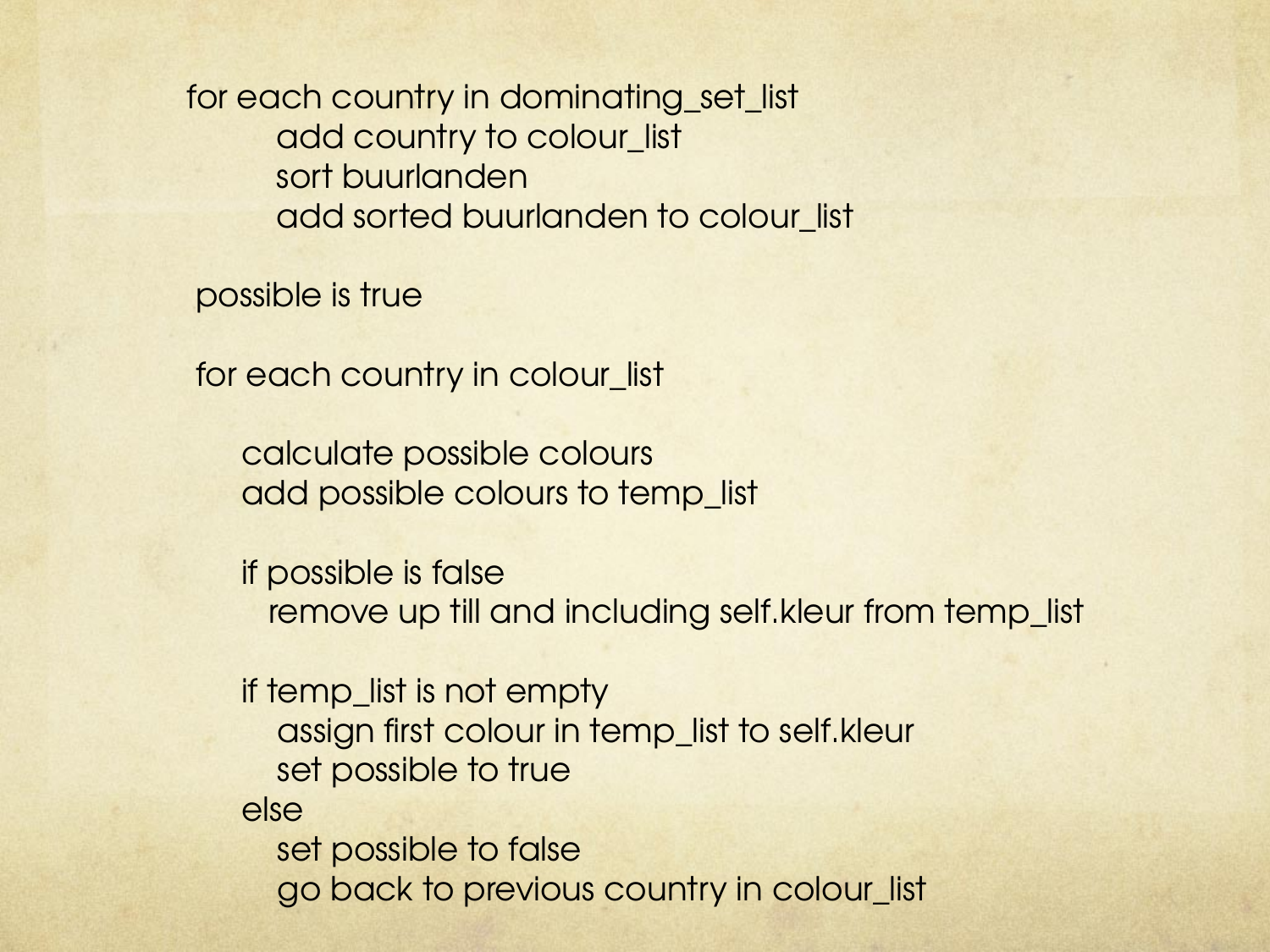

for each country in dominating_set_list
 	add country to colour_list
     	sort buurlanden
    	add sorted buurlanden to colour_list
  possible is true
  for each country in colour_list
       calculate possible colours
       add possible colours to temp_list
       if possible is false
          remove up till and including self.kleur from temp_list
       if temp_list is not empty
           assign first colour in temp_list to self.kleur
           set possible to true
       else
           set possible to false
           go back to previous country in colour_list